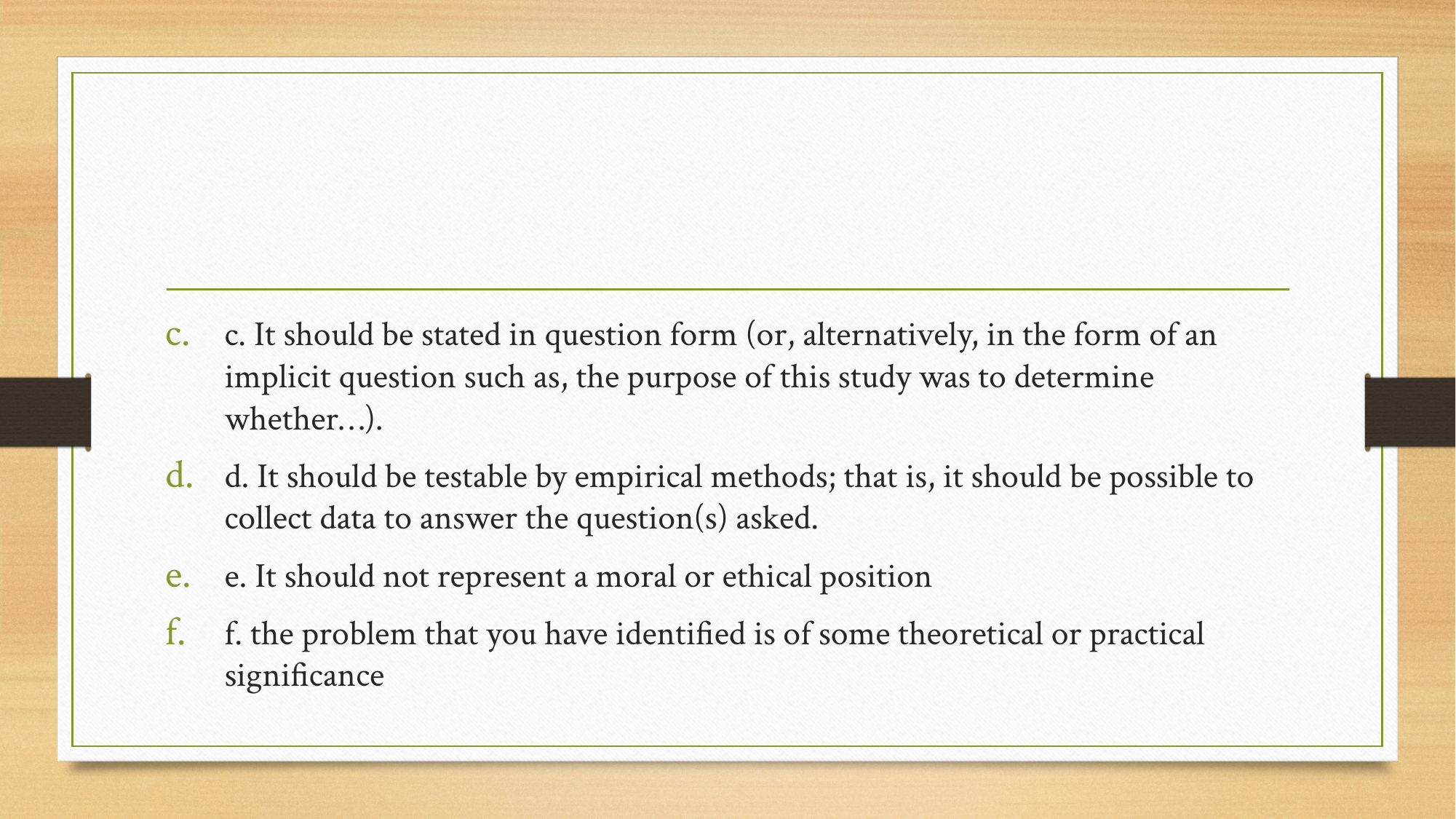

c. It should be stated in question form (or, alternatively, in the form of an implicit question such as, the purpose of this study was to determine whether…).
d. It should be testable by empirical methods; that is, it should be possible to collect data to answer the question(s) asked.
e. It should not represent a moral or ethical position
f. the problem that you have identified is of some theoretical or practical significance